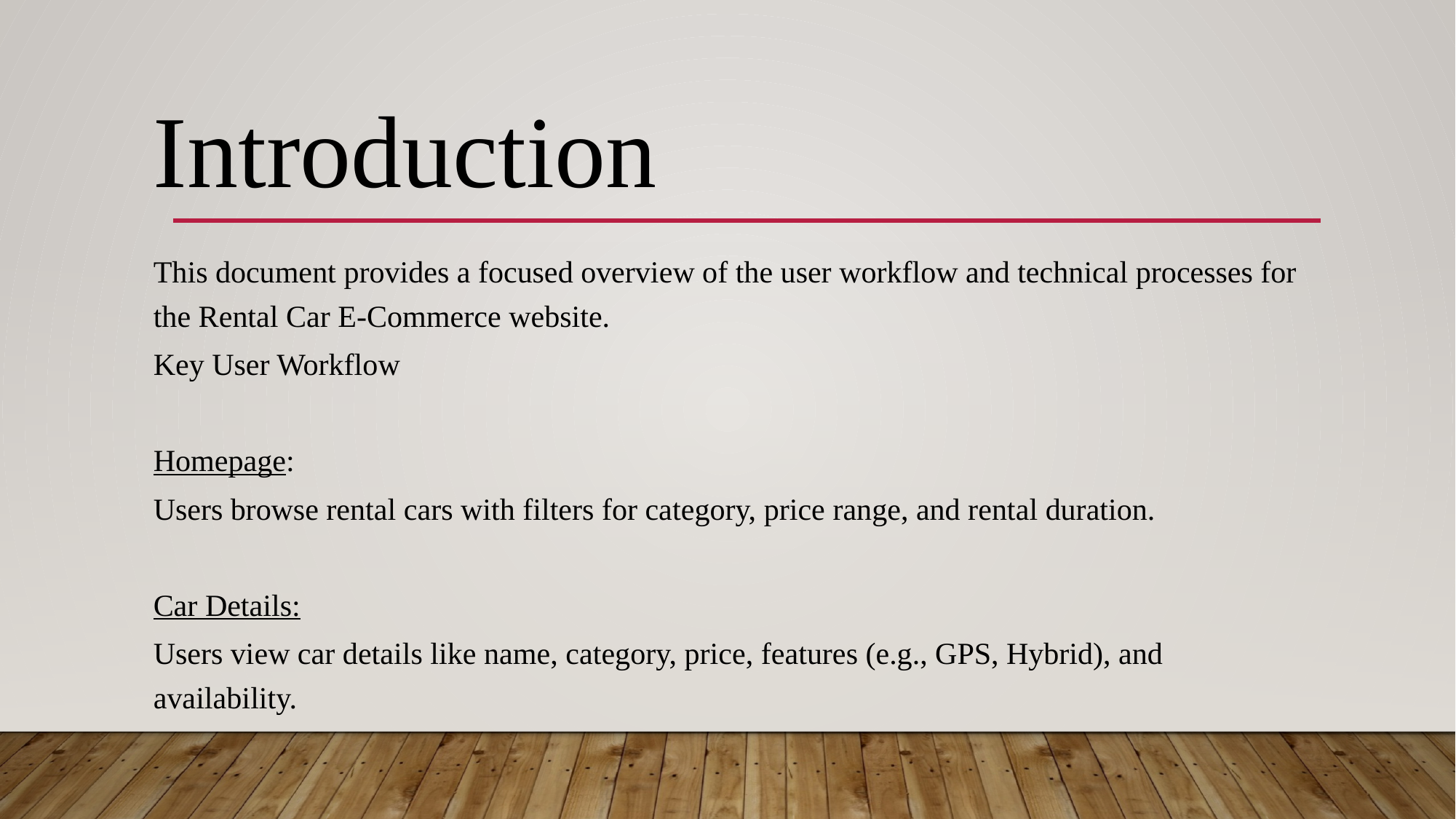

Introduction

This document provides a focused overview of the user workflow and technical processes for the Rental Car E-Commerce website.
Key User Workflow

Homepage:
Users browse rental cars with filters for category, price range, and rental duration.

Car Details:
Users view car details like name, category, price, features (e.g., GPS, Hybrid), and availability.